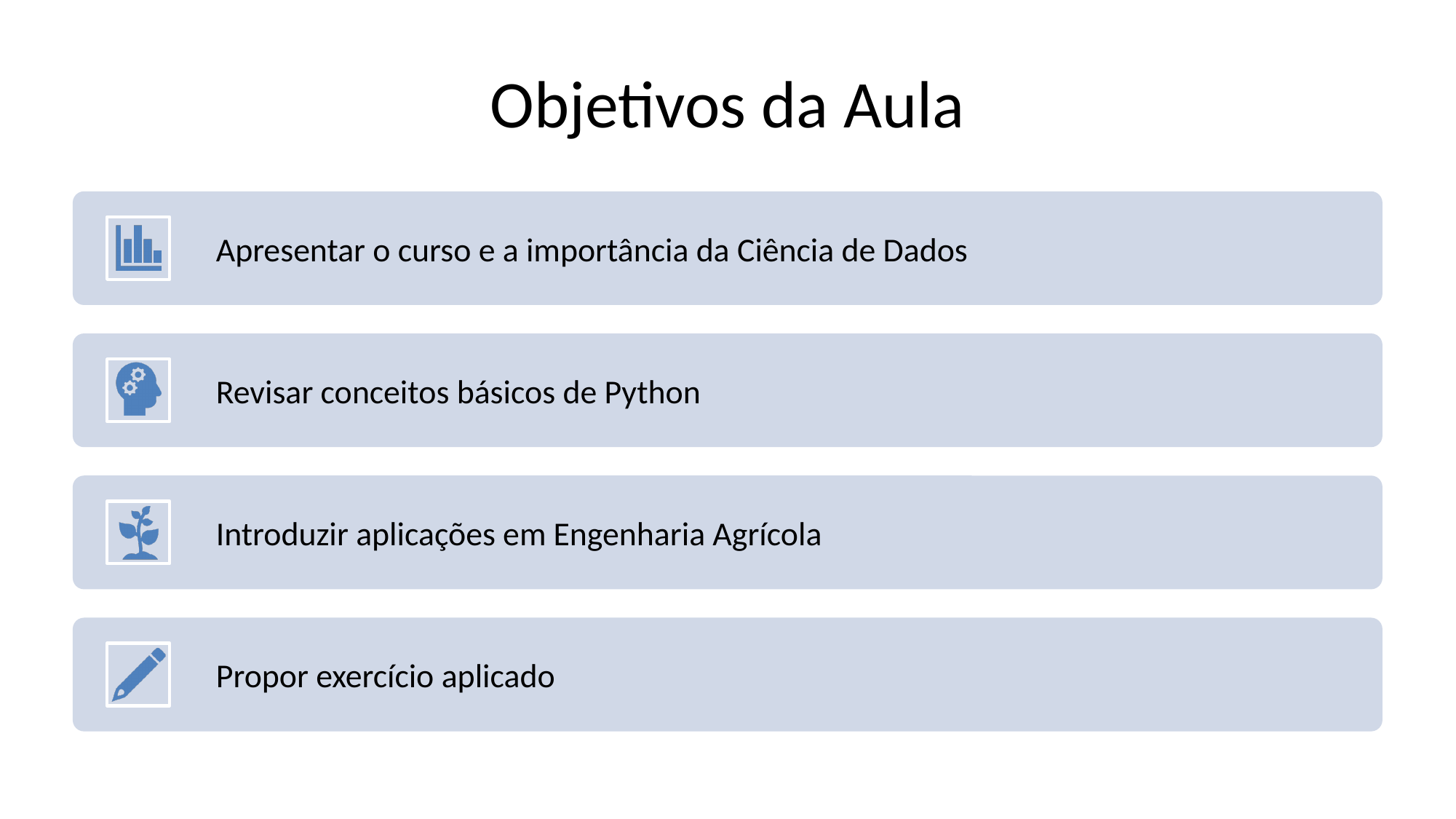

# Objetivos da Aula
Apresentar o curso e a importância da Ciência de Dados
Revisar conceitos básicos de Python
Introduzir aplicações em Engenharia Agrícola
Propor exercício aplicado